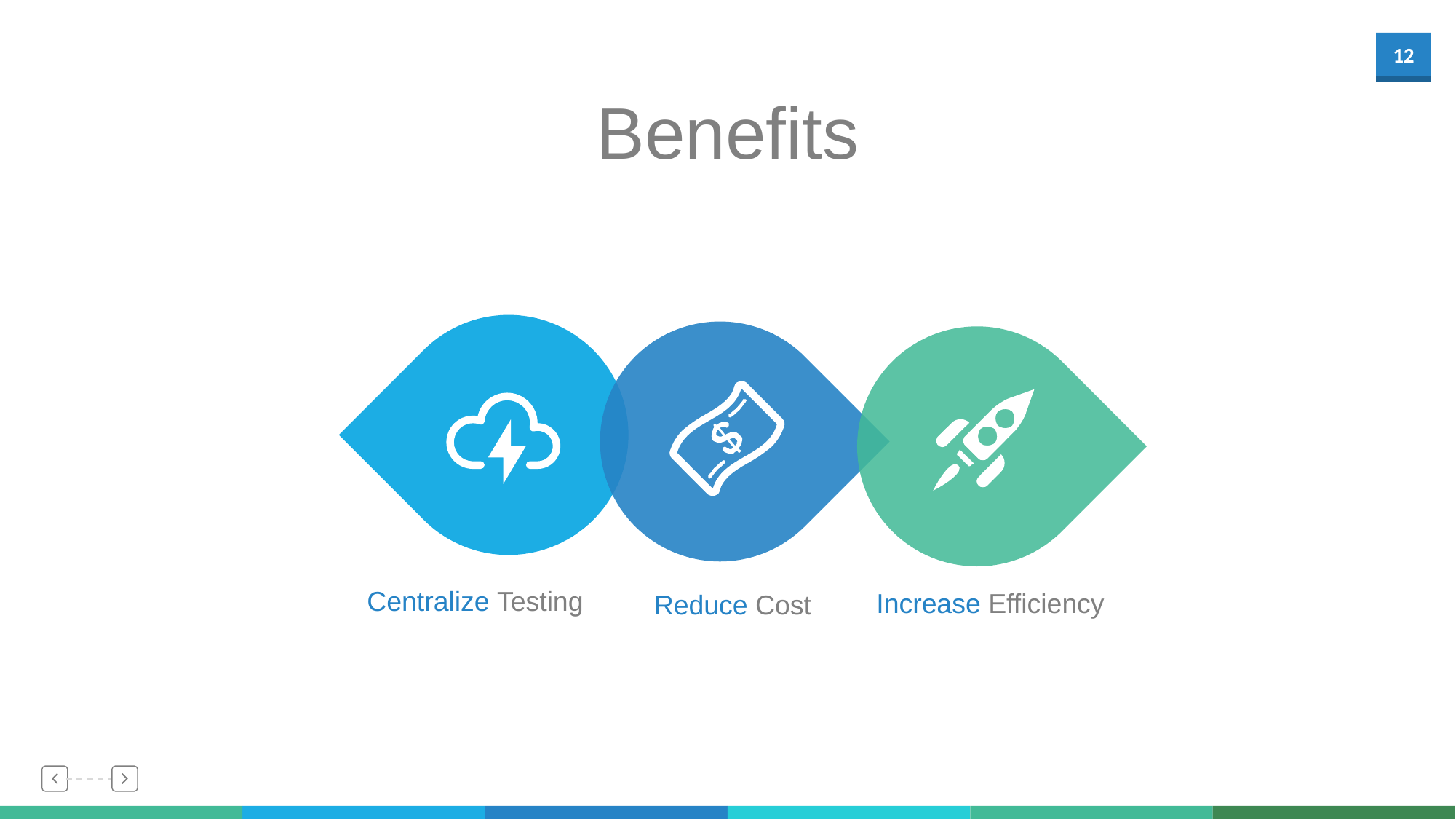

Benefits

Centralize Testing

Reduce Cost

Increase Efficiency